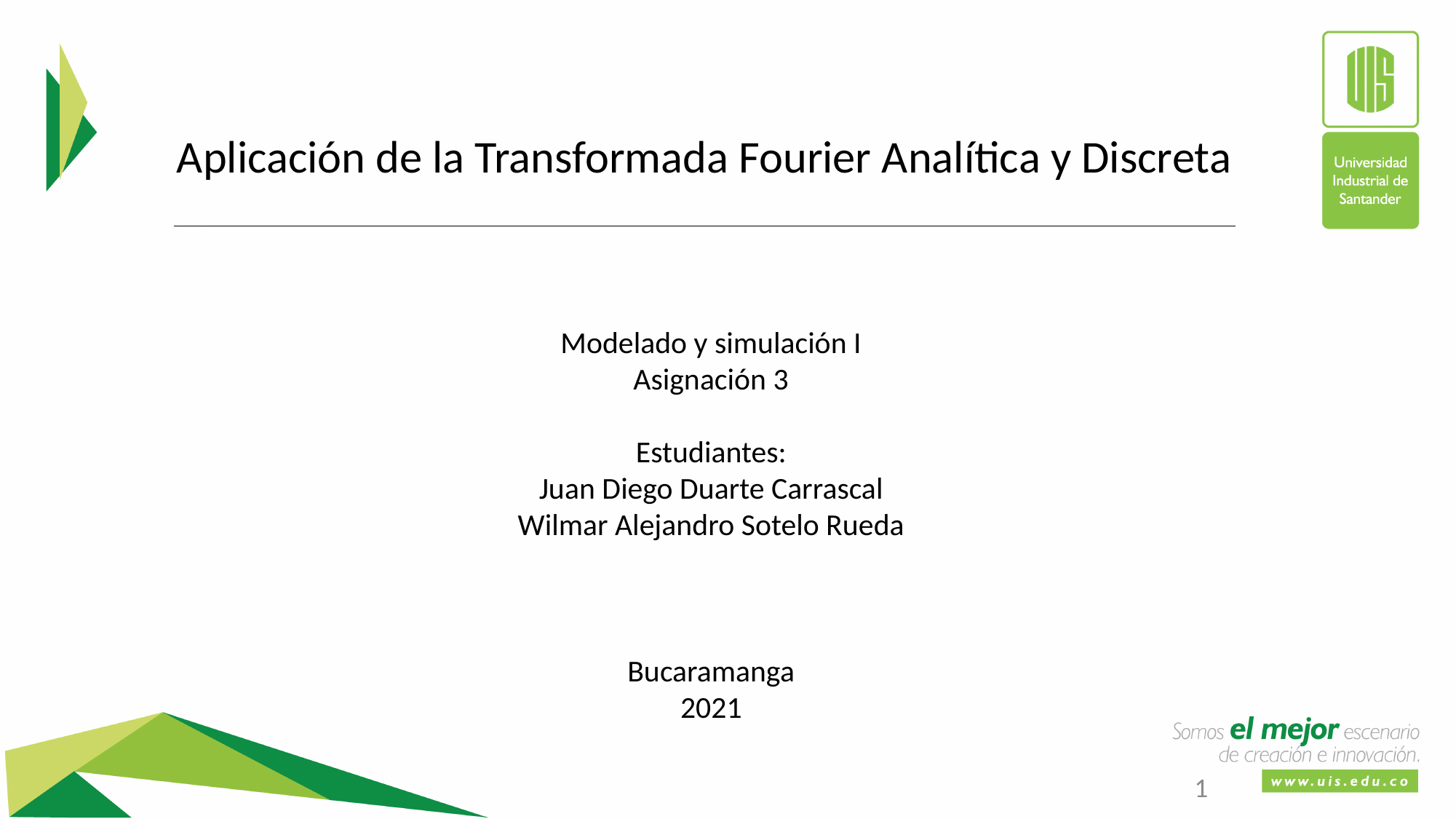

Aplicación de la Transformada Fourier Analítica y Discreta
Modelado y simulación I
Asignación 3
Estudiantes:
Juan Diego Duarte Carrascal
Wilmar Alejandro Sotelo Rueda

Bucaramanga
2021
1